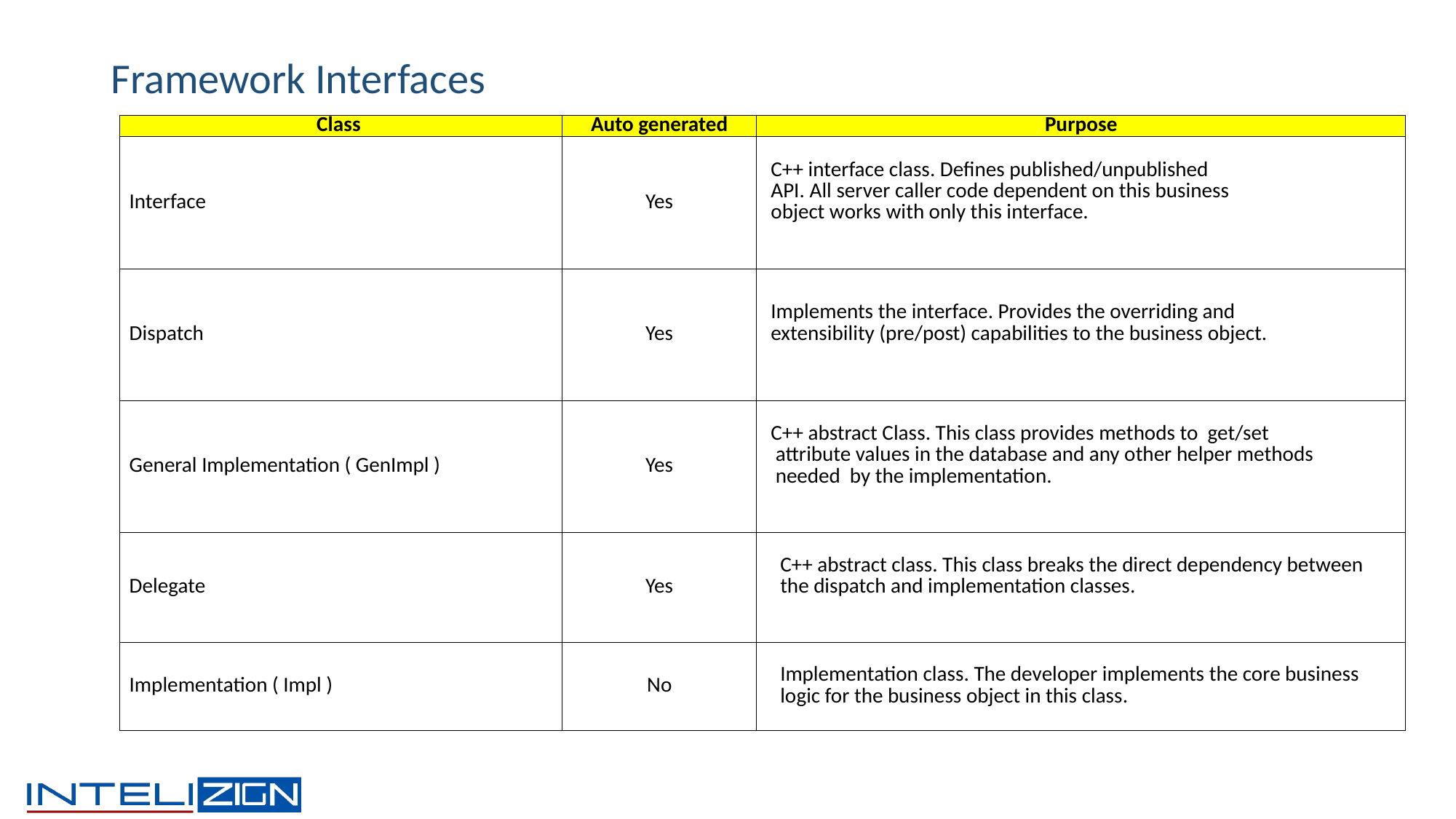

# Framework Interfaces
| Class | Auto generated | Purpose |
| --- | --- | --- |
| Interface | Yes | C++ interface class. Defines published/unpublished API. All server caller code dependent on this business object works with only this interface. |
| Dispatch | Yes | Implements the interface. Provides the overriding and extensibility (pre/post) capabilities to the business object. |
| General Implementation ( GenImpl ) | Yes | C++ abstract Class. This class provides methods to get/set attribute values in the database and any other helper methods needed by the implementation. |
| Delegate | Yes | C++ abstract class. This class breaks the direct dependency between the dispatch and implementation classes. |
| Implementation ( Impl ) | No | Implementation class. The developer implements the core business logic for the business object in this class. |